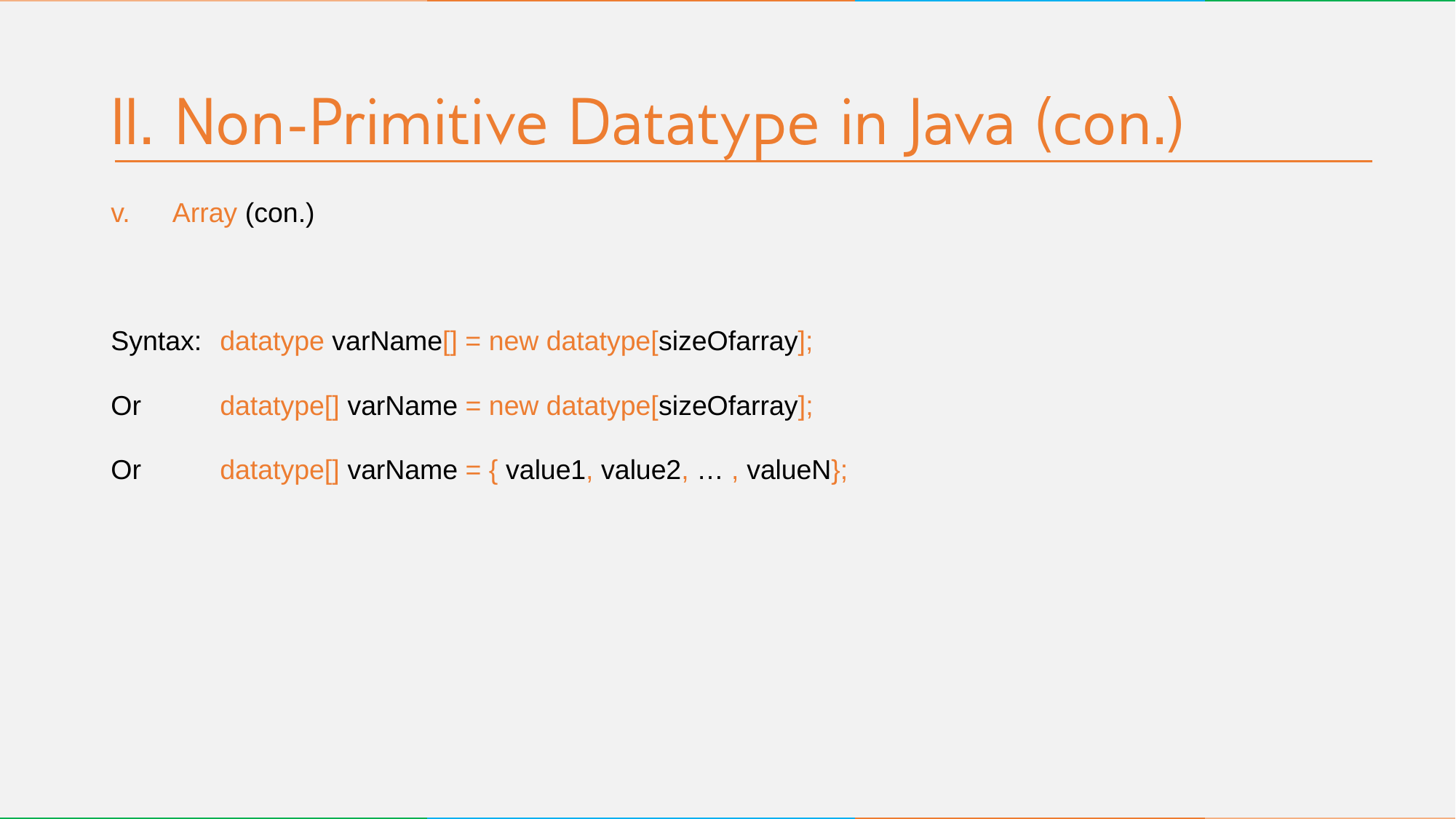

# II. Non-Primitive Datatype in Java (con.)
Array (con.)

Syntax:	datatype varName[] = new datatype[sizeOfarray];
Or	datatype[] varName = new datatype[sizeOfarray];
Or	datatype[] varName = { value1, value2, … , valueN};